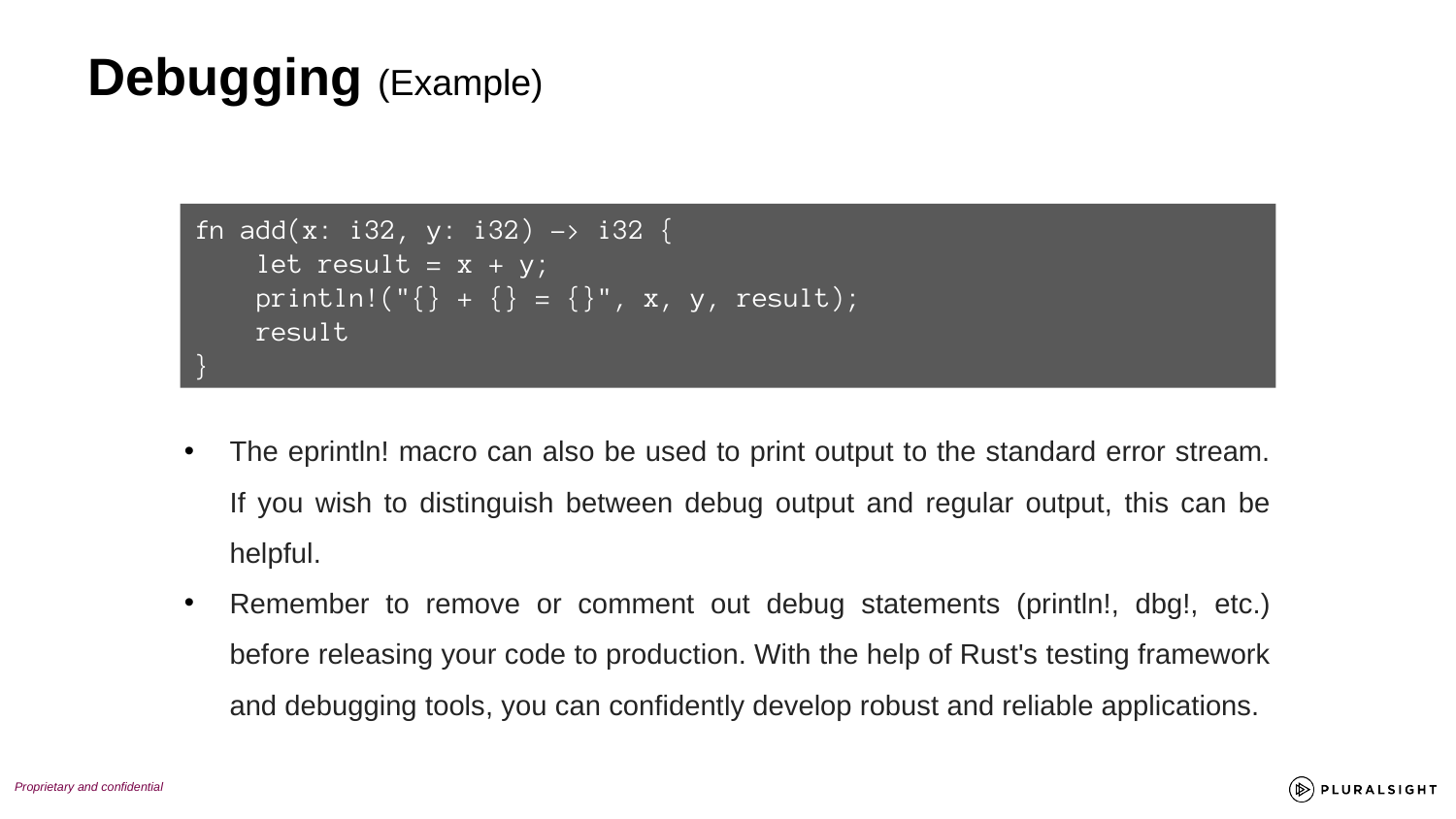

Debugging (Example)
fn add(x: i32, y: i32) -> i32 {
    let result = x + y;
    println!("{} + {} = {}", x, y, result);
    result
}
The eprintln! macro can also be used to print output to the standard error stream. If you wish to distinguish between debug output and regular output, this can be helpful.
Remember to remove or comment out debug statements (println!, dbg!, etc.) before releasing your code to production. With the help of Rust's testing framework and debugging tools, you can confidently develop robust and reliable applications.